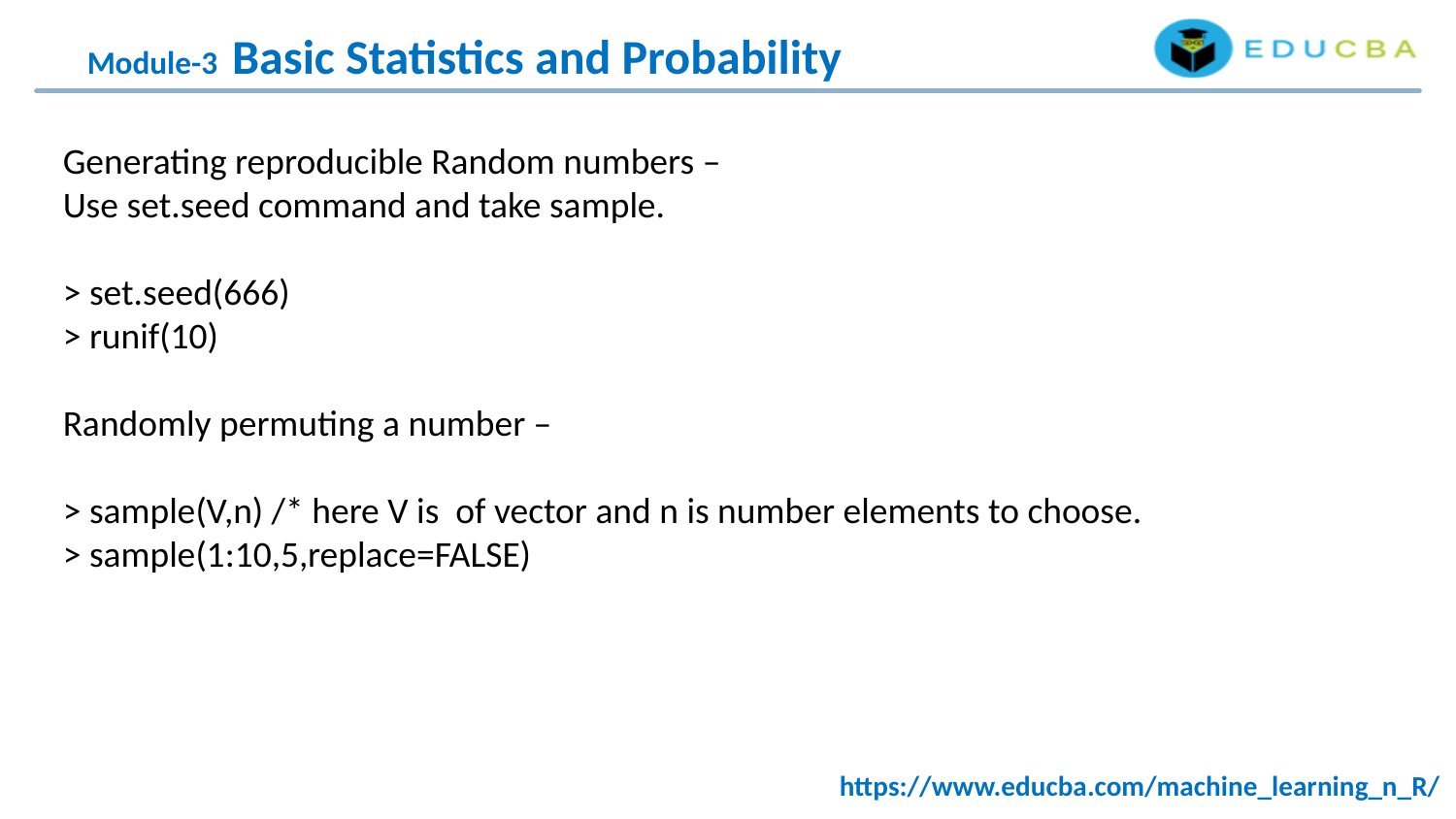

Module-3  Basic Statistics and Probability
Generating reproducible Random numbers –
Use set.seed command and take sample.

> set.seed(666)
> runif(10)

Randomly permuting a number –

> sample(V,n) /* here V is  of vector and n is number elements to choose.
> sample(1:10,5,replace=FALSE)

https://www.educba.com/machine_learning_n_R/